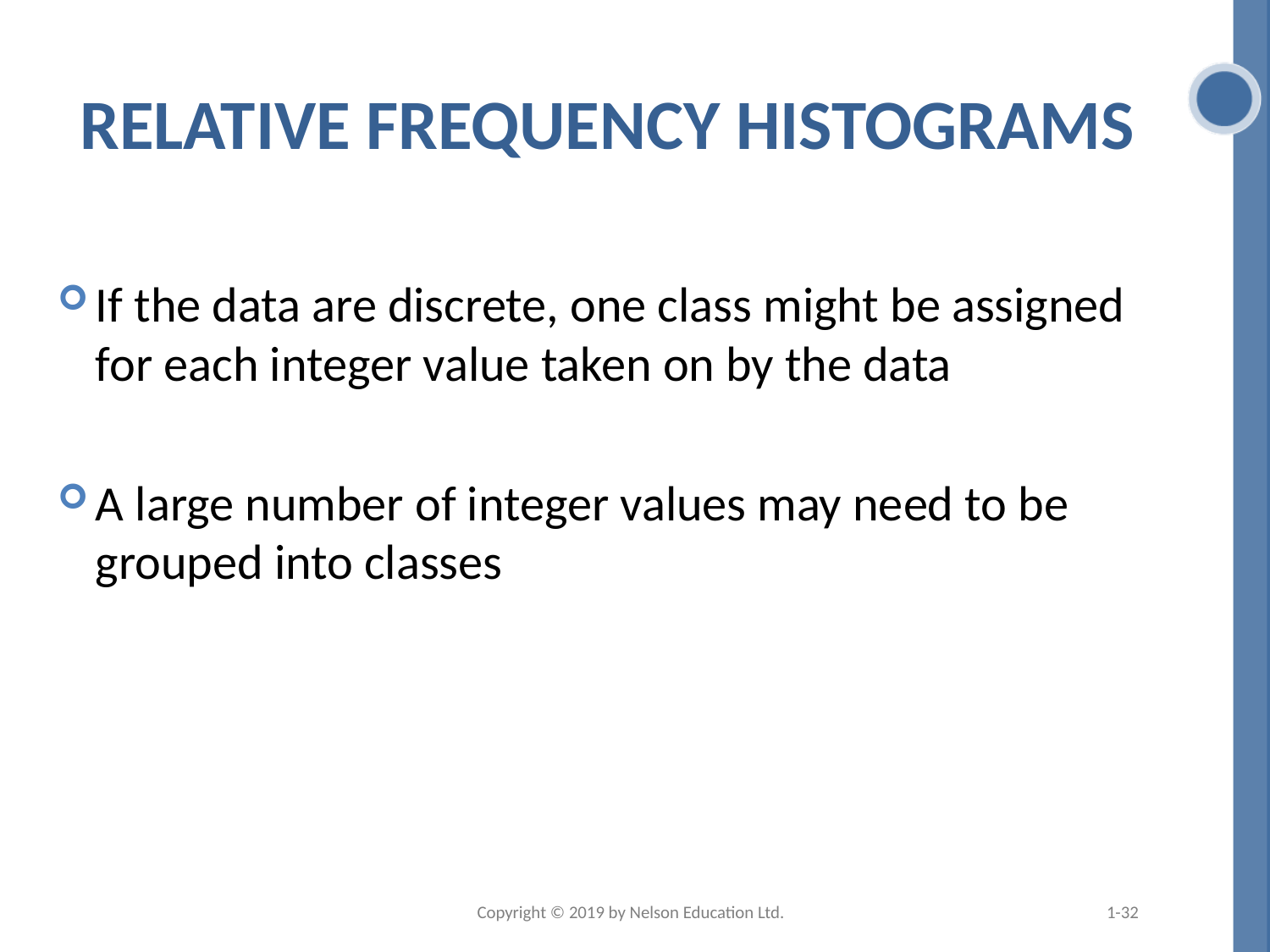

# Relative Frequency Histograms

If the data are discrete, one class might be assigned for each integer value taken on by the data

A large number of integer values may need to be grouped into classes

Copyright © 2019 by Nelson Education Ltd.
1-32